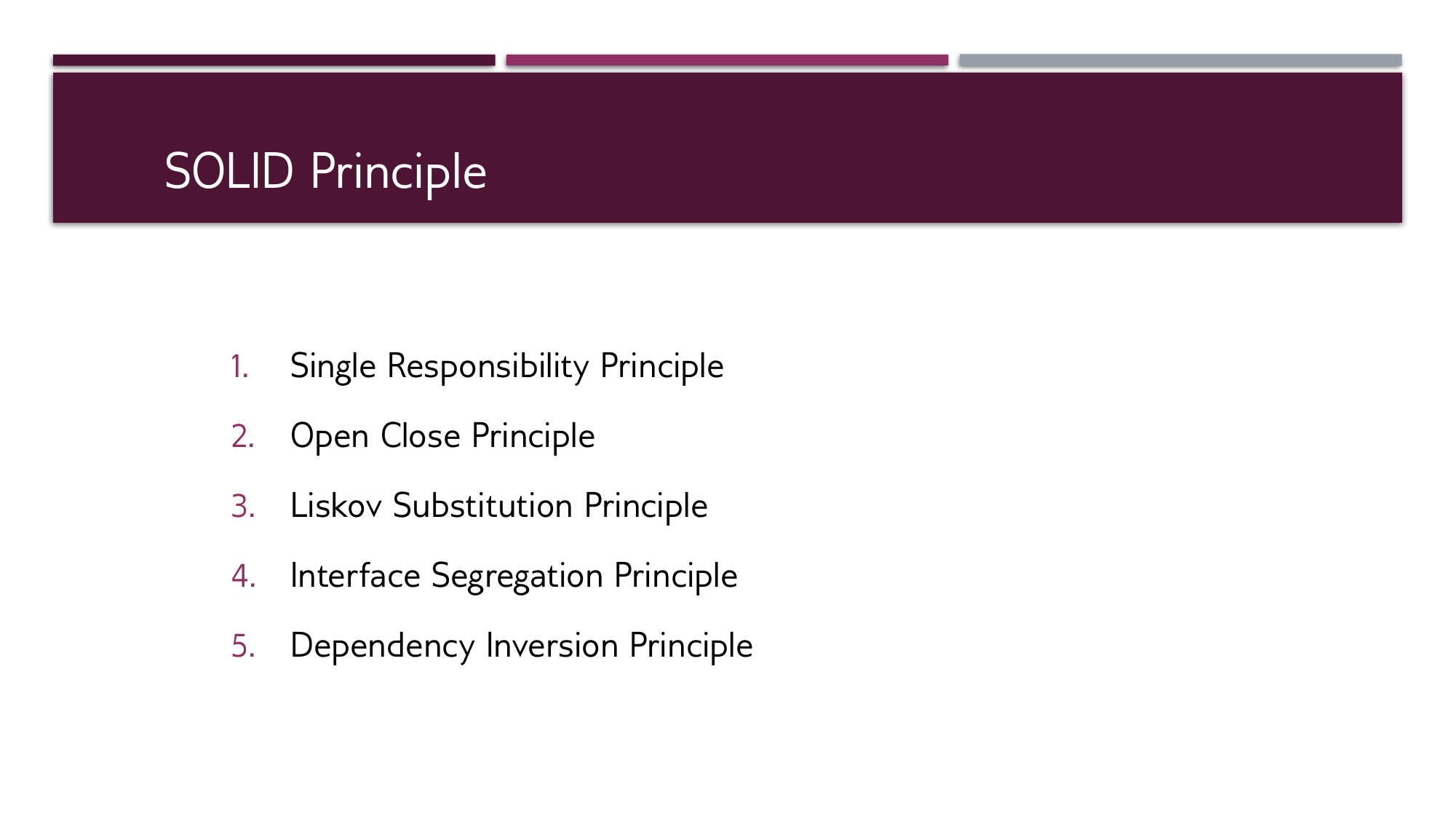

SOLID Principle
Single Responsibility Principle
Open Close Principle
Liskov Substitution Principle
Interface Segregation Principle
Dependency Inversion Principle